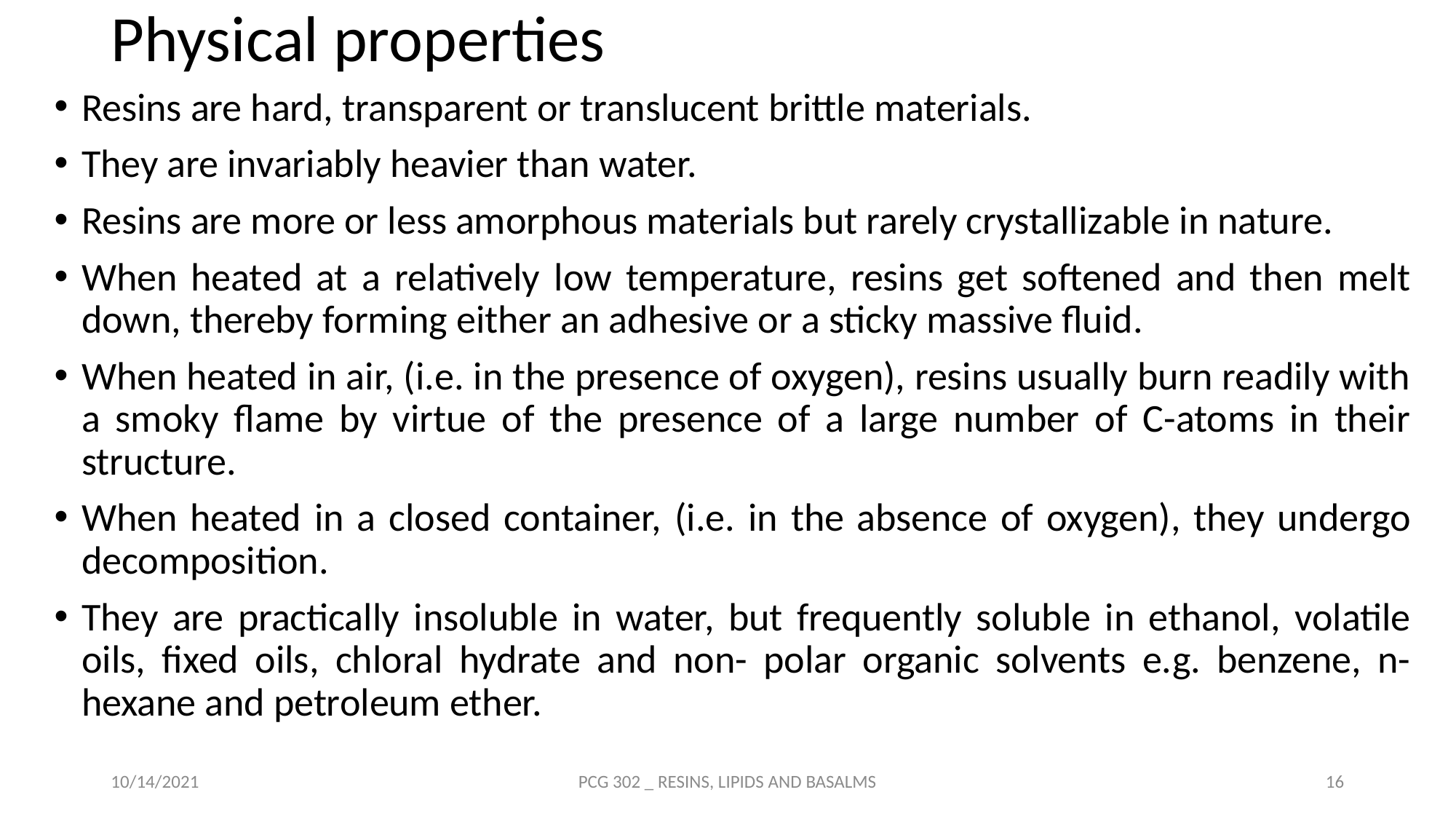

# Physical properties
Resins are hard, transparent or translucent brittle materials.
They are invariably heavier than water.
Resins are more or less amorphous materials but rarely crystallizable in nature.
When heated at a relatively low temperature, resins get softened and then melt down, thereby forming either an adhesive or a sticky massive fluid.
When heated in air, (i.e. in the presence of oxygen), resins usually burn readily with a smoky flame by virtue of the presence of a large number of C-atoms in their structure.
When heated in a closed container, (i.e. in the absence of oxygen), they undergo decomposition.
They are practically insoluble in water, but frequently soluble in ethanol, volatile oils, fixed oils, chloral hydrate and non- polar organic solvents e.g. benzene, n-hexane and petroleum ether.
10/14/2021
PCG 302 _ RESINS, LIPIDS AND BASALMS
16